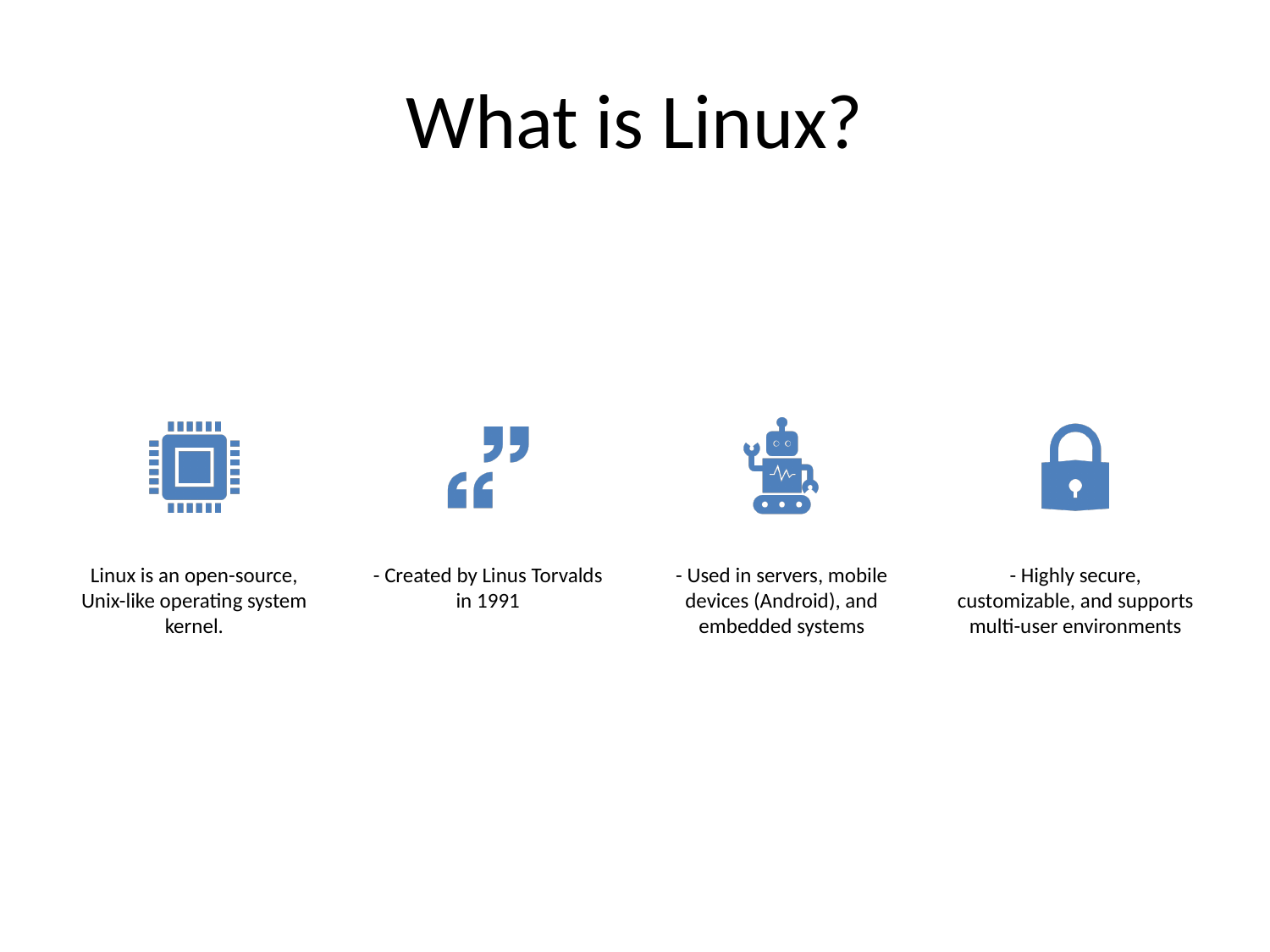

# What is Linux?
Linux is an open-source, Unix-like operating system kernel.
- Created by Linus Torvalds in 1991
- Used in servers, mobile devices (Android), and embedded systems
- Highly secure, customizable, and supports multi-user environments